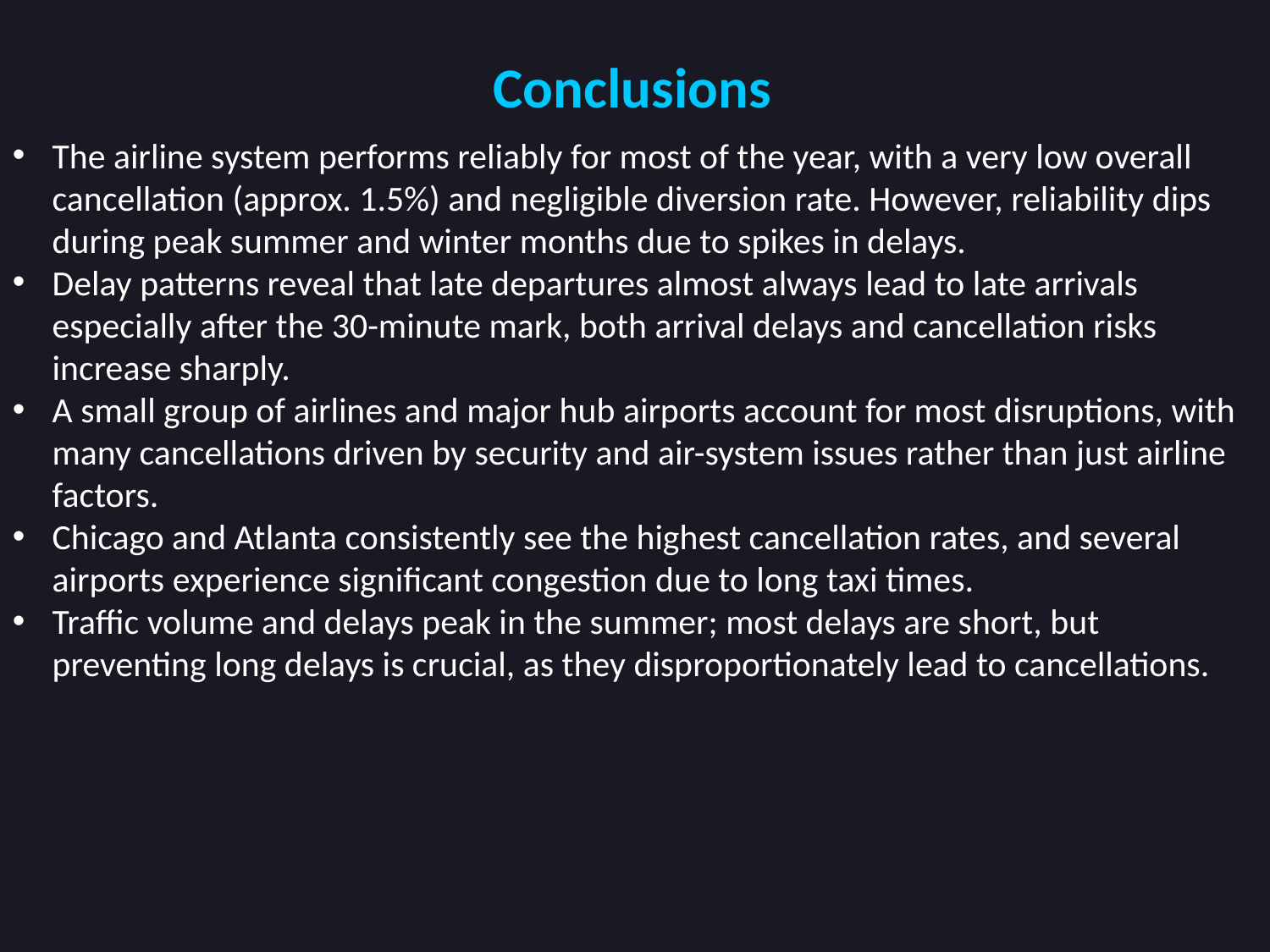

Conclusions
The airline system performs reliably for most of the year, with a very low overall cancellation (approx. 1.5%) and negligible diversion rate. However, reliability dips during peak summer and winter months due to spikes in delays.
Delay patterns reveal that late departures almost always lead to late arrivals especially after the 30-minute mark, both arrival delays and cancellation risks increase sharply.
A small group of airlines and major hub airports account for most disruptions, with many cancellations driven by security and air-system issues rather than just airline factors.
Chicago and Atlanta consistently see the highest cancellation rates, and several airports experience significant congestion due to long taxi times.
Traffic volume and delays peak in the summer; most delays are short, but preventing long delays is crucial, as they disproportionately lead to cancellations.